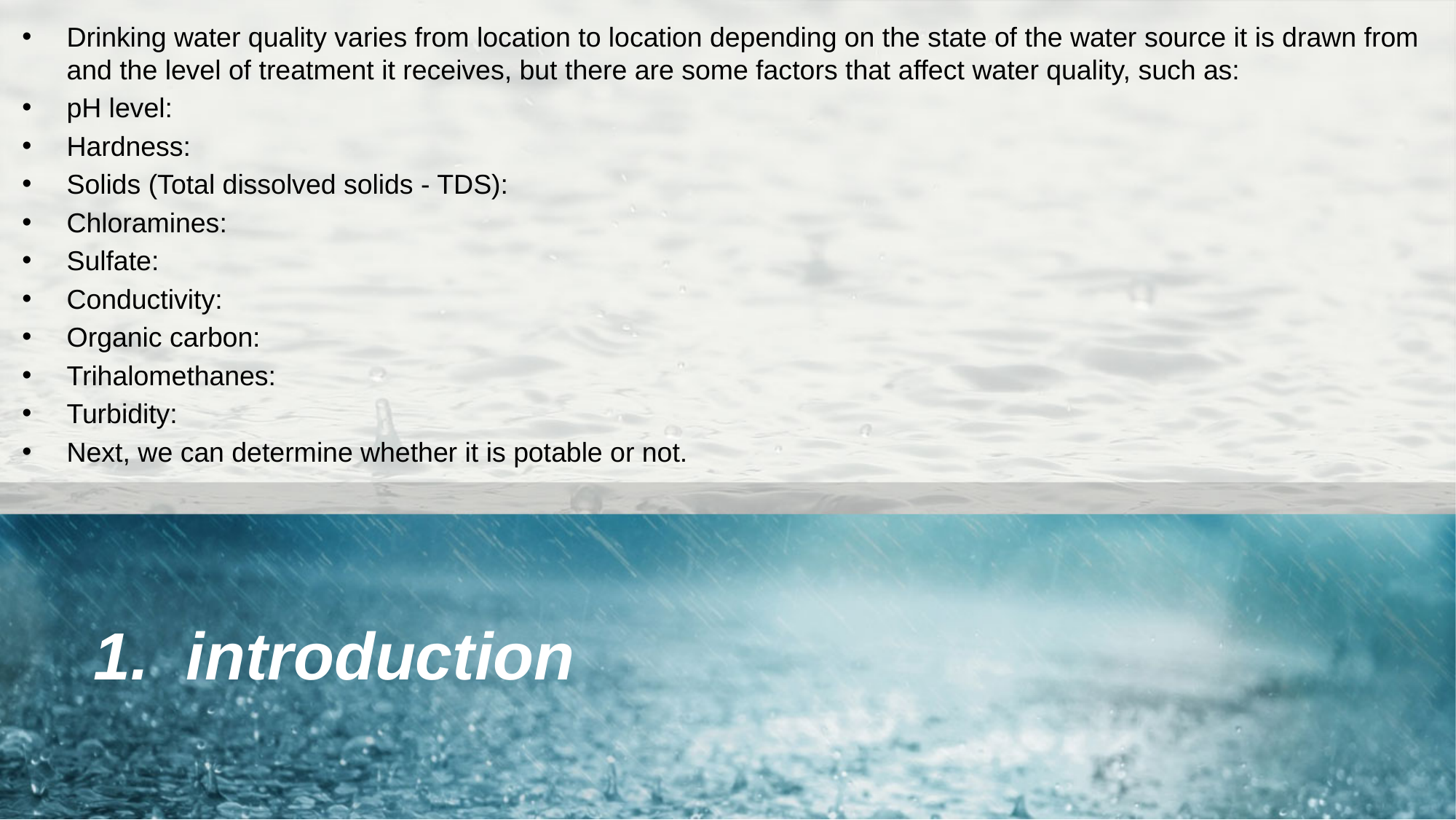

Drinking water quality varies from location to location depending on the state of the water source it is drawn from and the level of treatment it receives, but there are some factors that affect water quality, such as:
pH level:
Hardness:
Solids (Total dissolved solids - TDS):
Chloramines:
Sulfate:
Conductivity:
Organic carbon:
Trihalomethanes:
Turbidity:
Next, we can determine whether it is potable or not.
1.  introduction